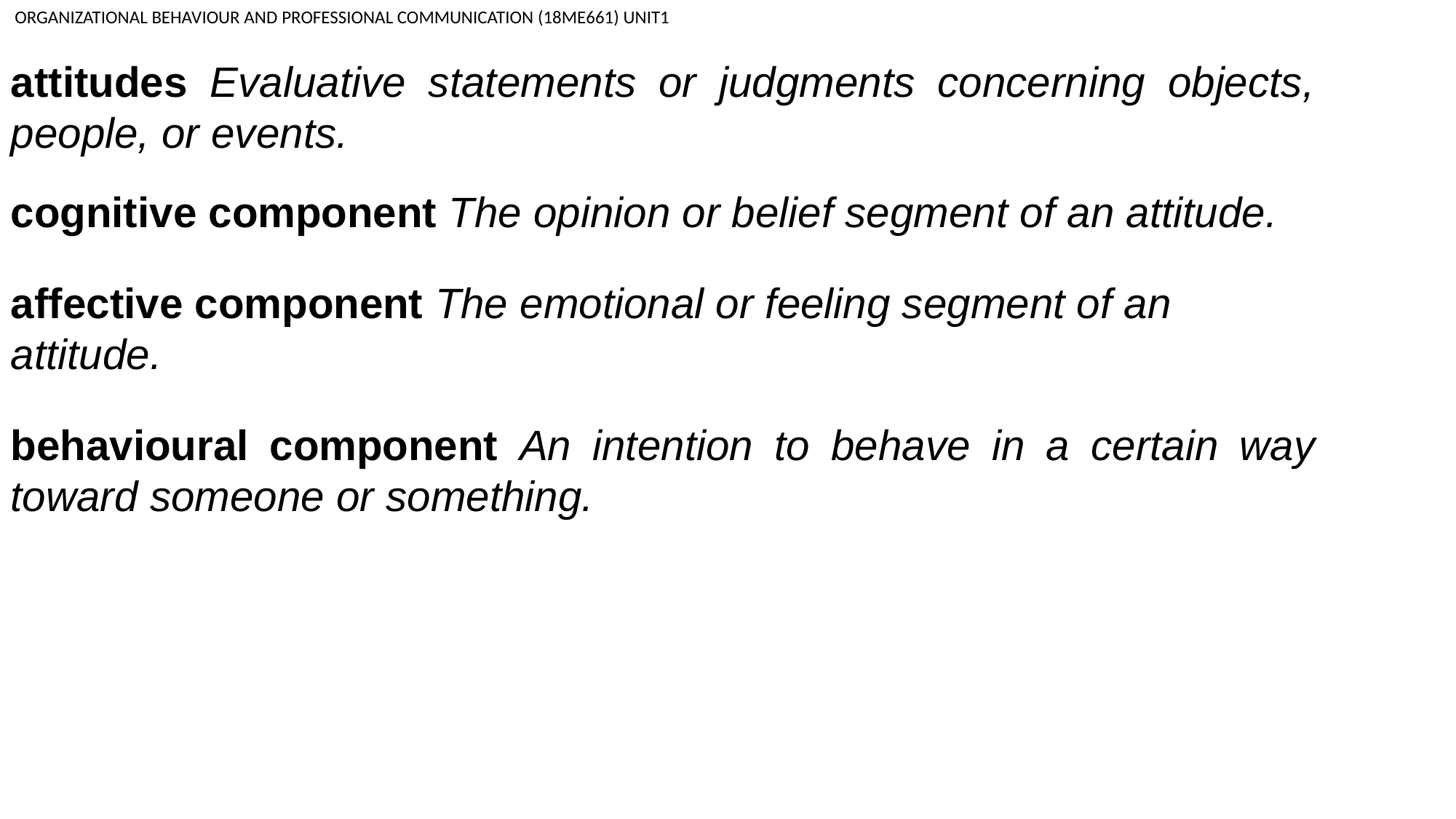

ORGANIZATIONAL BEHAVIOUR AND PROFESSIONAL COMMUNICATION (18ME661) UNIT1
attitudes Evaluative statements or judgments concerning objects, people, or events.
cognitive component The opinion or belief segment of an attitude.
affective component The emotional or feeling segment of an attitude.
behavioural component An intention to behave in a certain way toward someone or something.